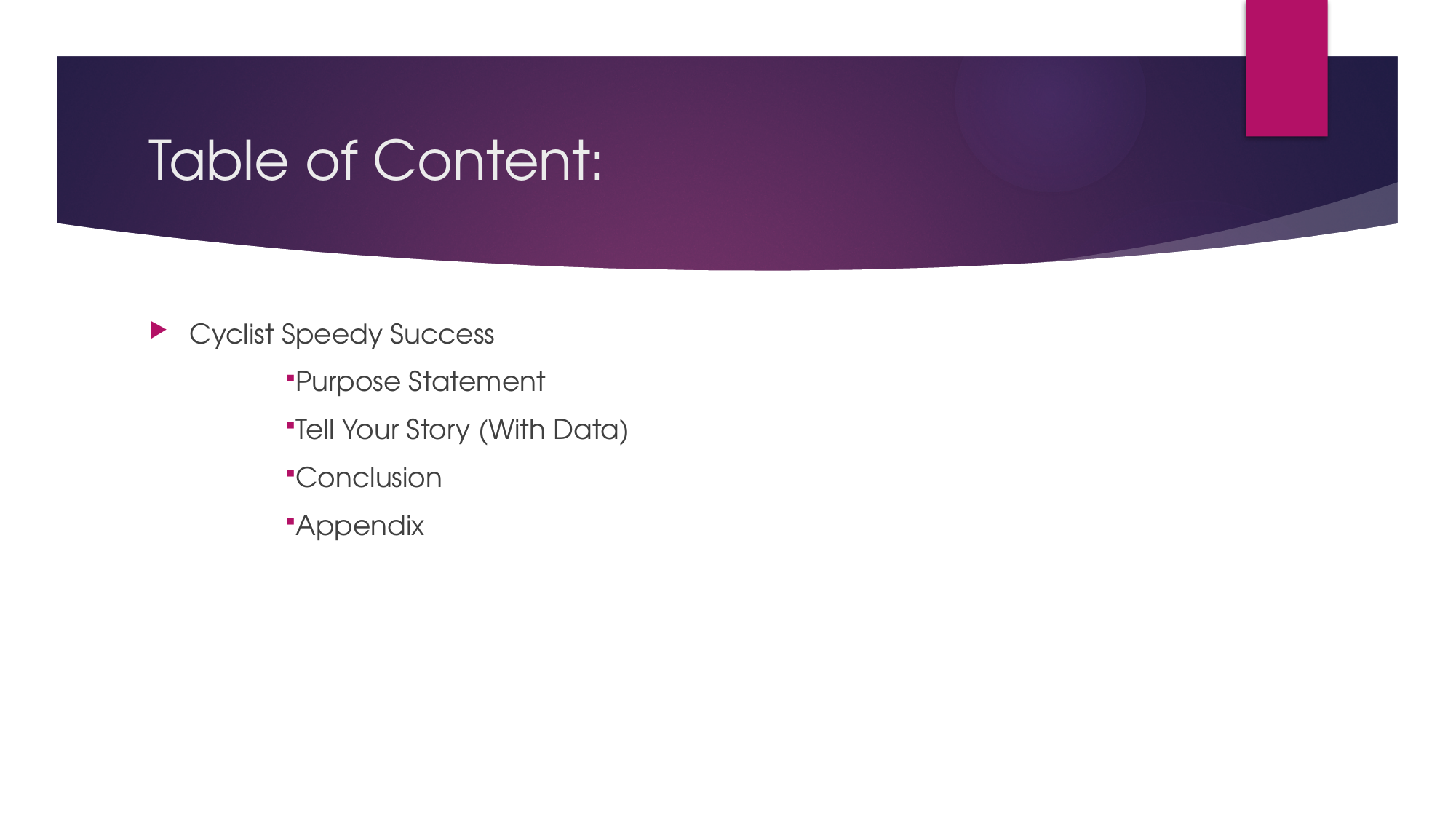

# Table of Content:
Cyclist Speedy Success
Purpose Statement
Tell Your Story (With Data)
Conclusion
Appendix